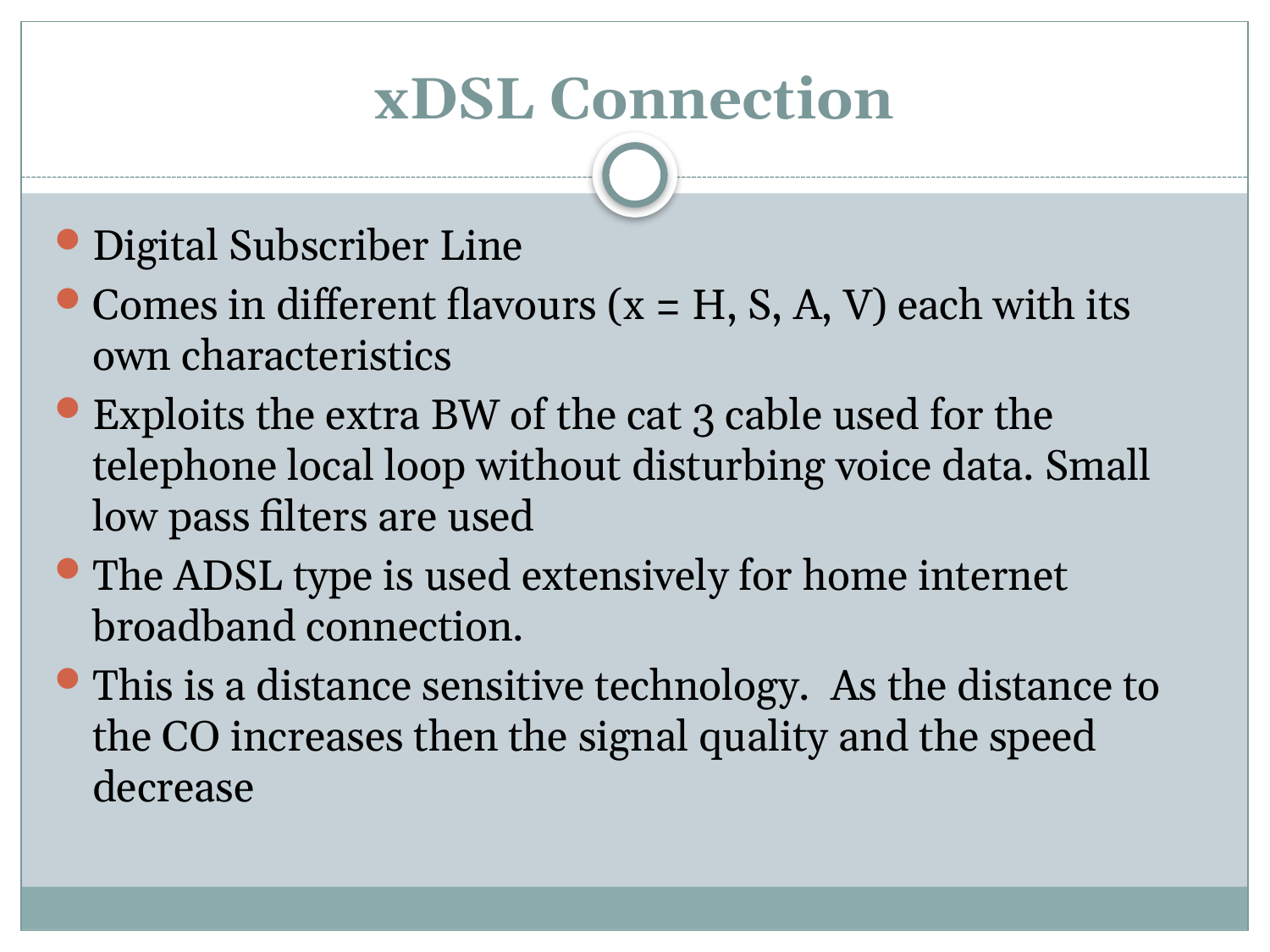

# xDSL Connection
Digital Subscriber Line
Comes in different flavours (x = H, S, A, V) each with its own characteristics
Exploits the extra BW of the cat 3 cable used for the telephone local loop without disturbing voice data. Small low pass filters are used
The ADSL type is used extensively for home internet broadband connection.
This is a distance sensitive technology.  As the distance to the CO increases then the signal quality and the speed decrease